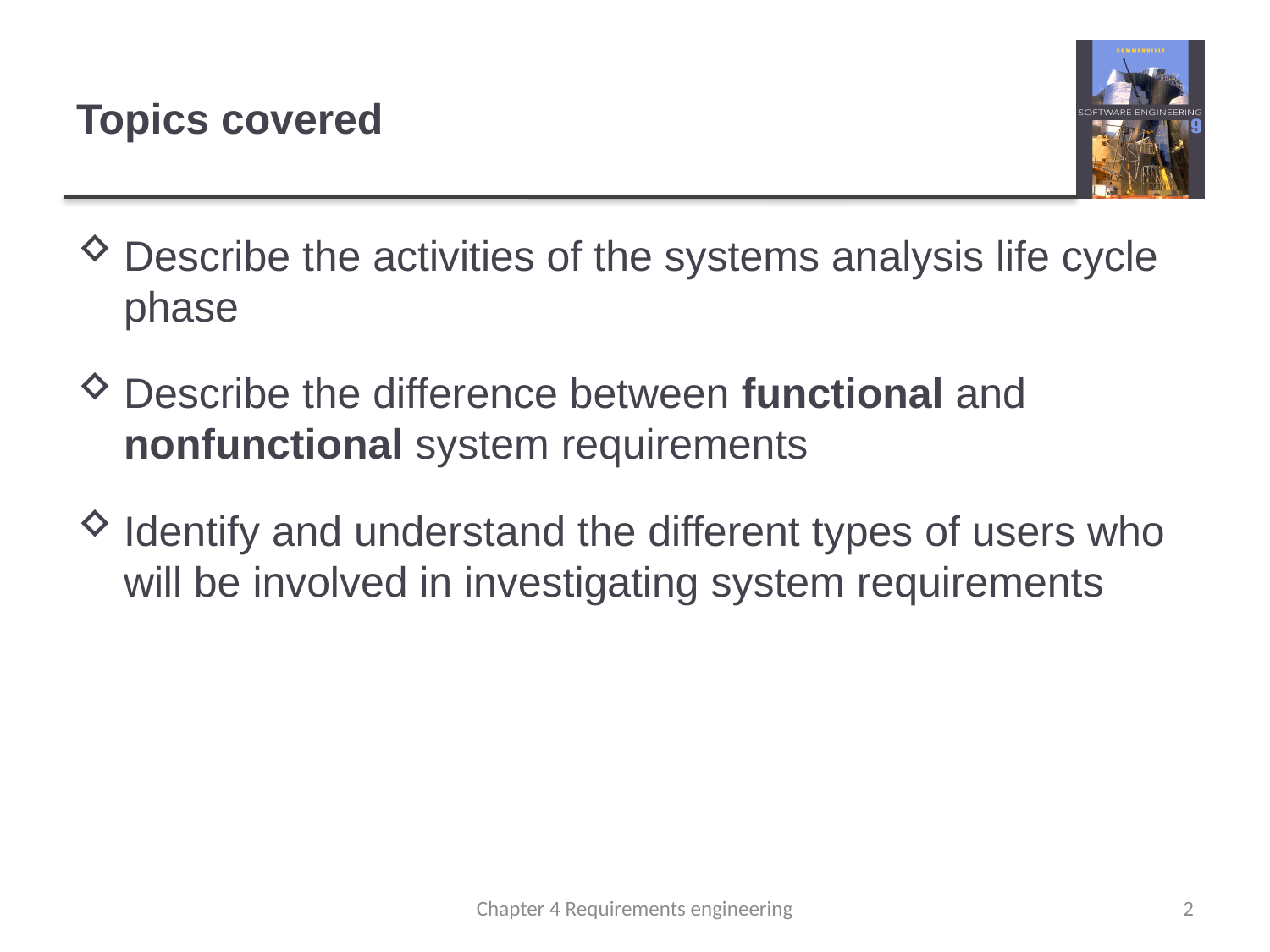

# Topics covered
Describe the activities of the systems analysis life cycle phase
Describe the difference between functional and nonfunctional system requirements
Identify and understand the different types of users who will be involved in investigating system requirements

Chapter 4 Requirements engineering
2